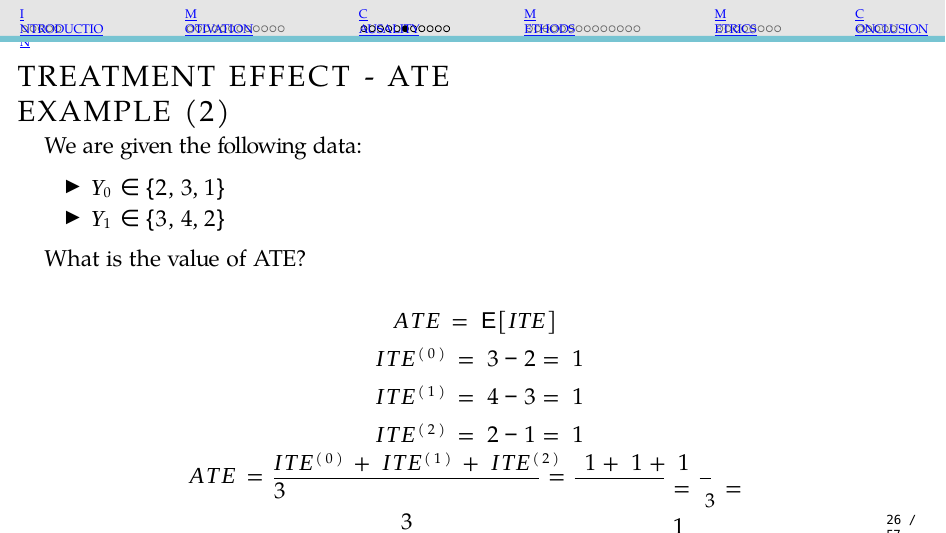

Introduction
Motivation
Causality
Methods
Metrics
Conclusion

Treatment Effect - ATE Example (2)
We are given the following data:
Y0 ∈ {2, 3, 1}
Y1 ∈ {3, 4, 2}
What is the value of ATE?

ATE = E[ITE]
ITE(0) = 3 − 2 = 1
ITE(1) = 4 − 3 = 1
ITE(2) = 2 − 1 = 1
ITE(0) + ITE(1) + ITE(2)	1 + 1 + 1	3
3	3
ATE =
=
= 3 = 1

26 / 57